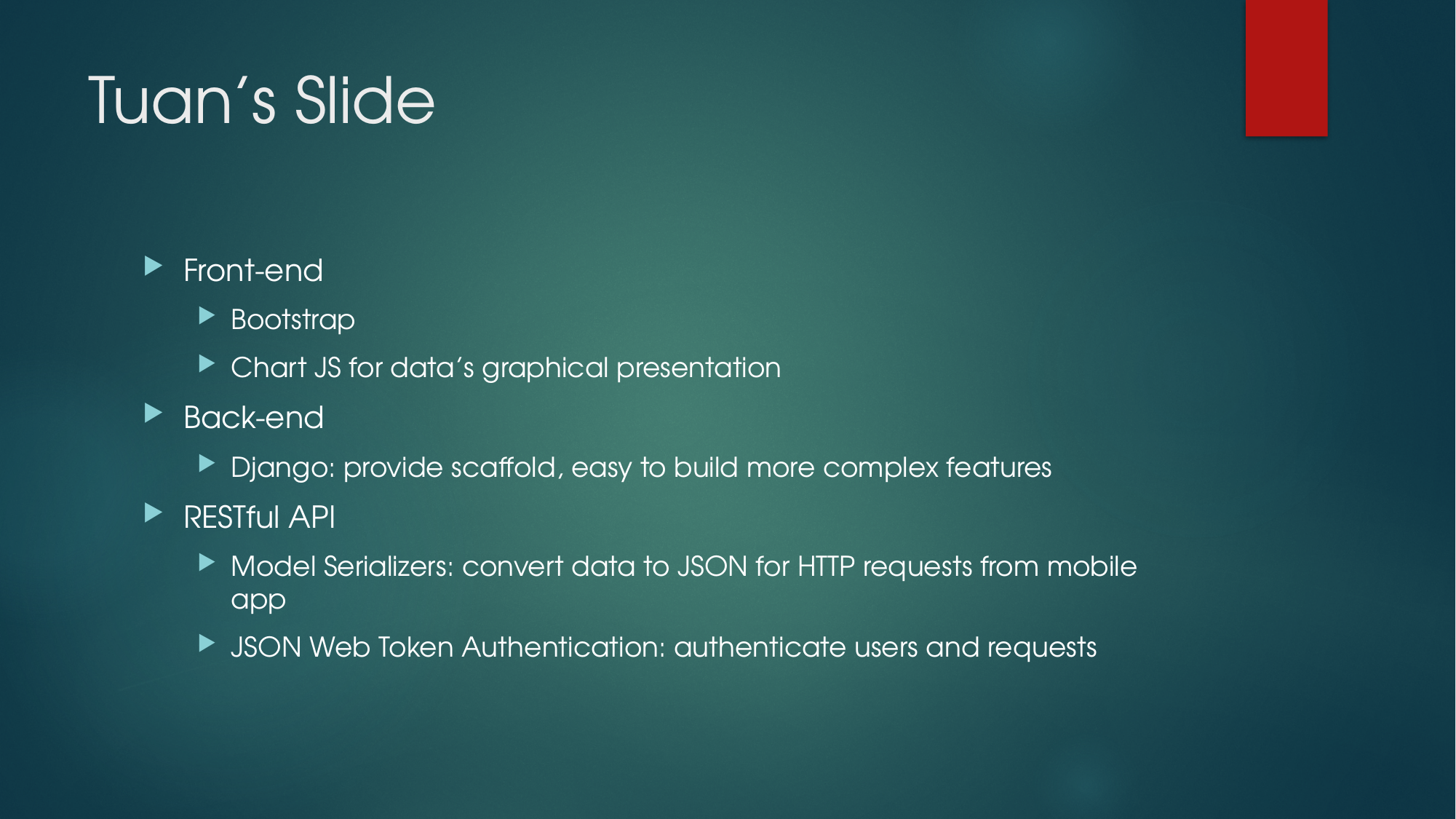

# Tuan’s Slide
Front-end
Bootstrap
Chart JS for data’s graphical presentation
Back-end
Django: provide scaffold, easy to build more complex features
RESTful API
Model Serializers: convert data to JSON for HTTP requests from mobile app
JSON Web Token Authentication: authenticate users and requests